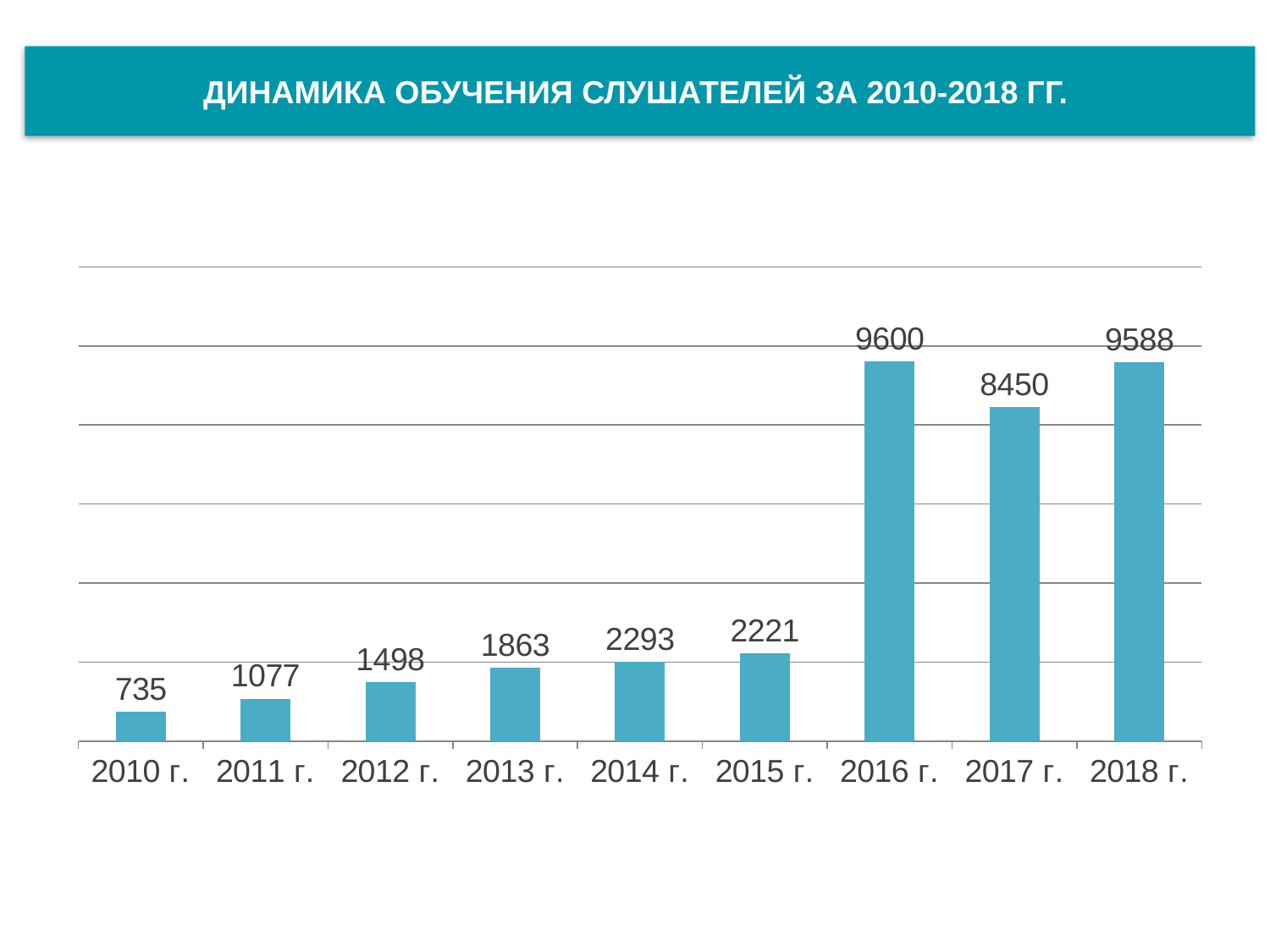

ДИНАМИКА ОБУЧЕНИЯ СЛУШАТЕЛЕЙ ЗА 2010-2018 ГГ.

### Chart

| Category | Ряд 1 |
|---|---|
| 2010 г. | 735.0 |
| 2011 г. | 1077.0 |
| 2012 г. | 1498.0 |
| 2013 г. | 1863.0 |
| 2014 г. | 2013.0 |
| 2015 г. | 2221.0 |
| 2016 г. | 9600.0 |
| 2017 г. | 8450.0 |
| 2018 г. | 9588.0 |